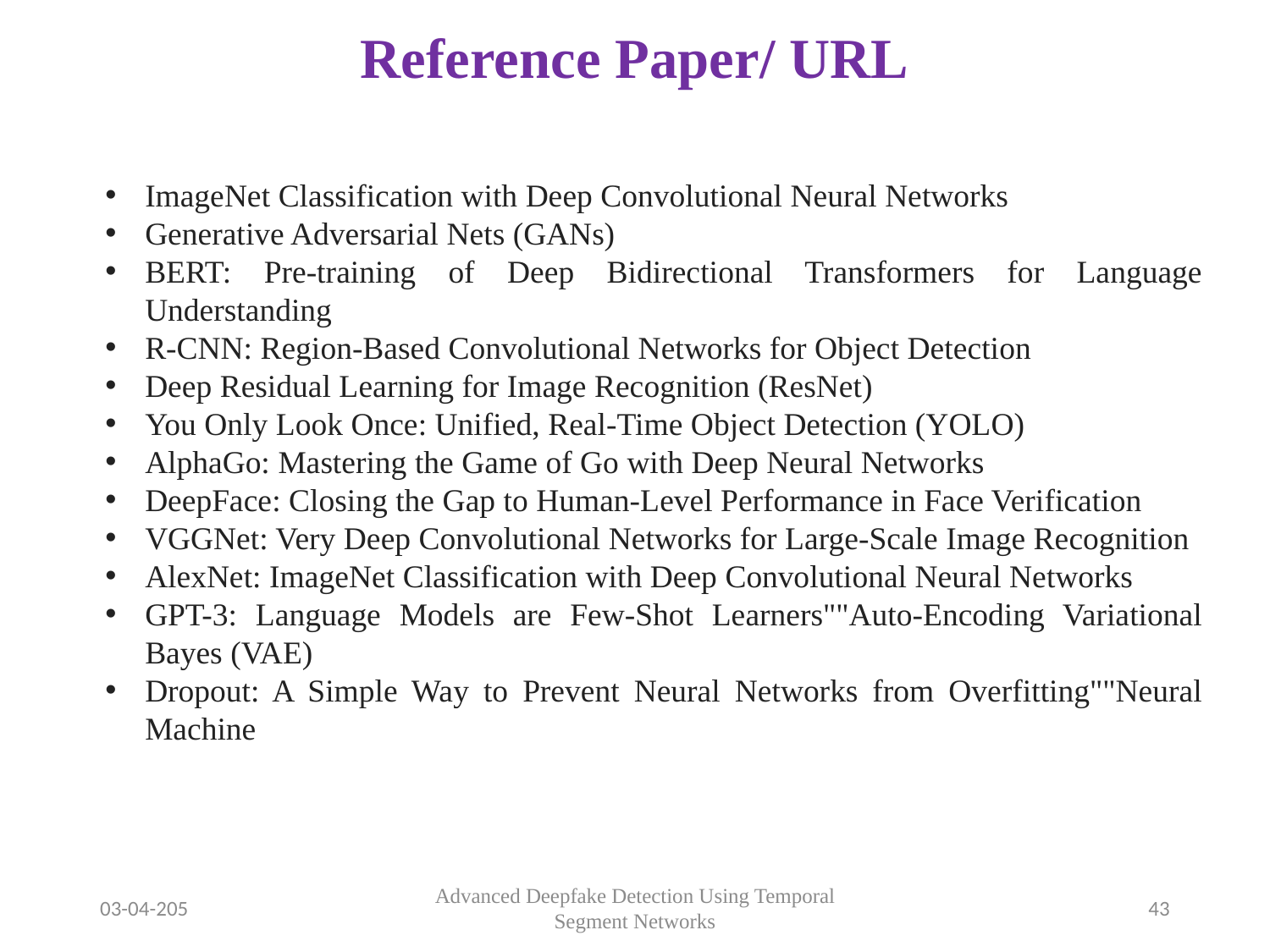

# Reference Paper/ URL
ImageNet Classification with Deep Convolutional Neural Networks
Generative Adversarial Nets (GANs)
BERT: Pre-training of Deep Bidirectional Transformers for Language Understanding
R-CNN: Region-Based Convolutional Networks for Object Detection
Deep Residual Learning for Image Recognition (ResNet)
You Only Look Once: Unified, Real-Time Object Detection (YOLO)
AlphaGo: Mastering the Game of Go with Deep Neural Networks
DeepFace: Closing the Gap to Human-Level Performance in Face Verification
VGGNet: Very Deep Convolutional Networks for Large-Scale Image Recognition
AlexNet: ImageNet Classification with Deep Convolutional Neural Networks
GPT-3: Language Models are Few-Shot Learners""Auto-Encoding Variational Bayes (VAE)
Dropout: A Simple Way to Prevent Neural Networks from Overfitting""Neural Machine

03-04-205
Advanced Deepfake Detection Using Temporal Segment Networks
43